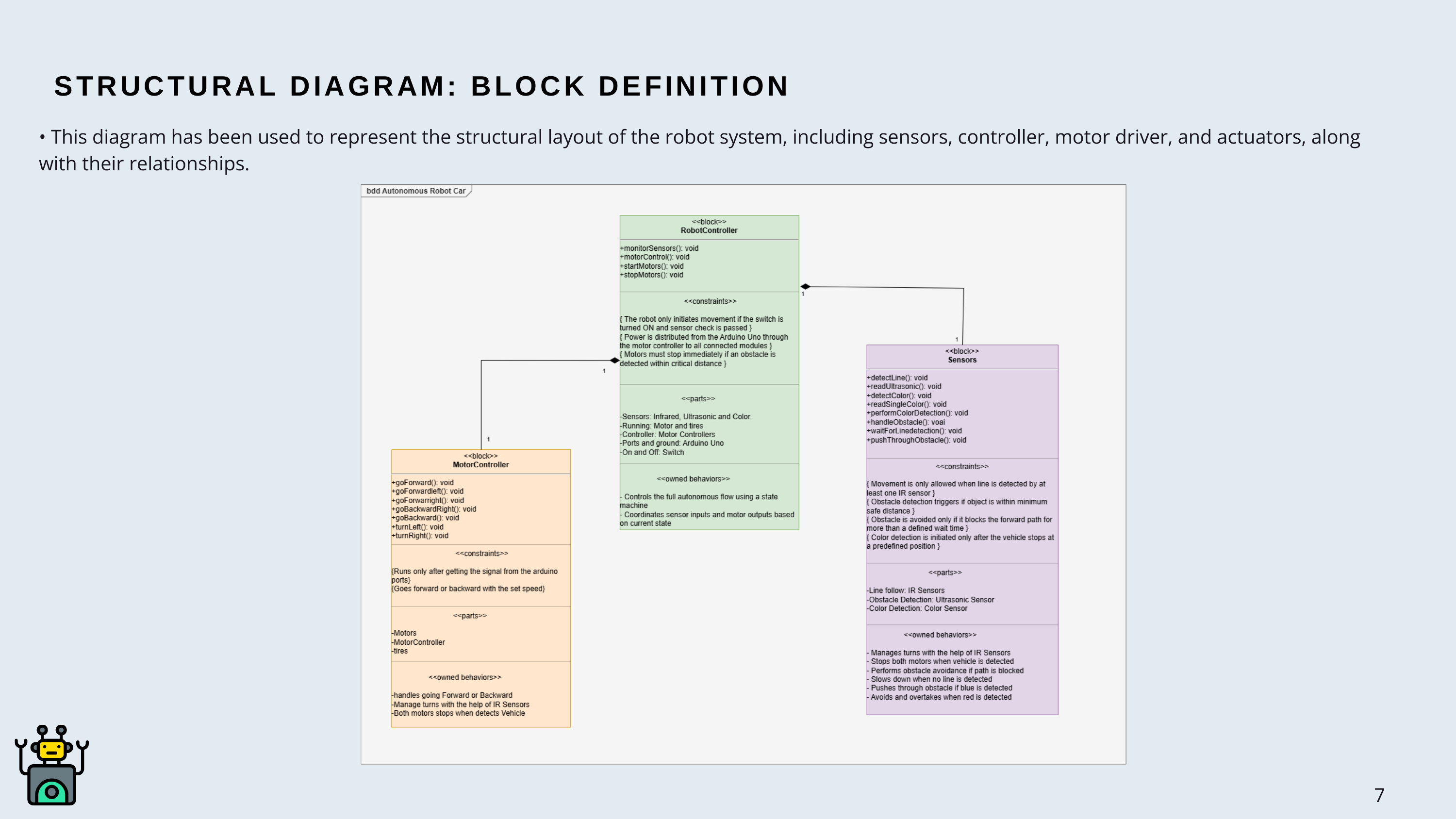

STRUCTURAL DIAGRAM: BLOCK DEFINITION
• This diagram has been used to represent the structural layout of the robot system, including sensors, controller, motor driver, and actuators, along with their relationships.

7